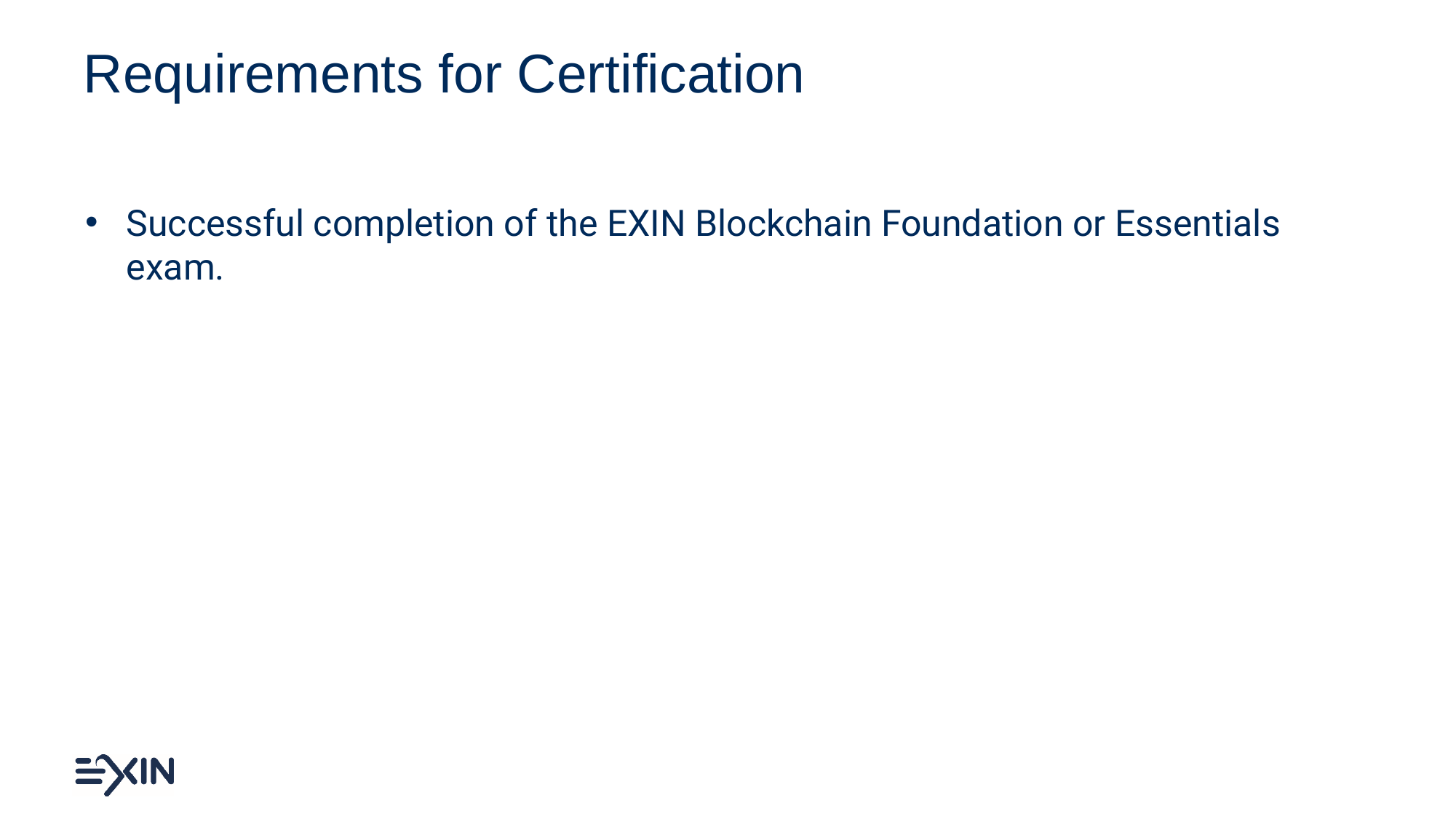

# Requirements for Certification
Successful completion of the EXIN Blockchain Foundation or Essentials exam.